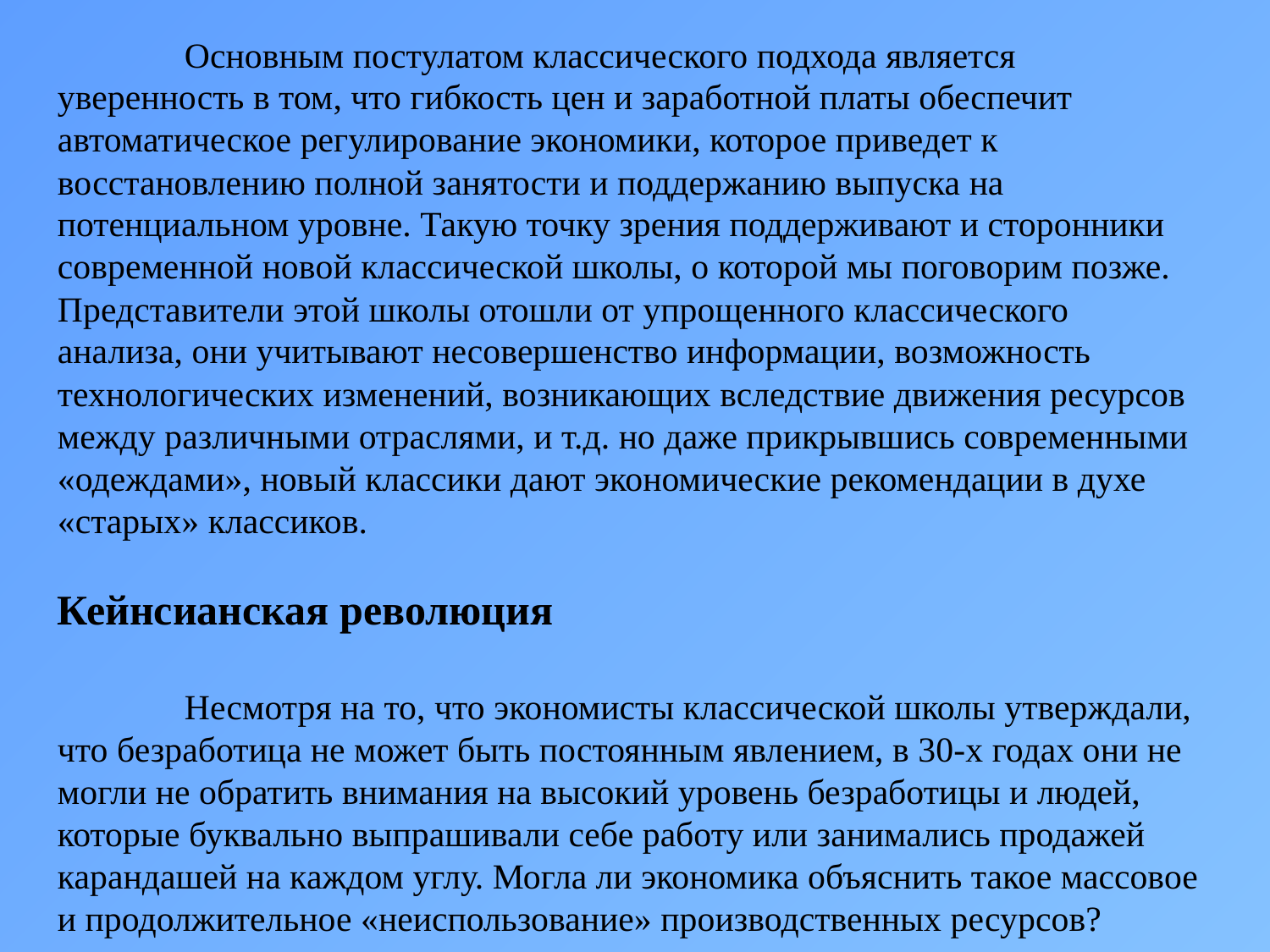

Основным постулатом классического подхода является уверенность в том, что гибкость цен и заработной платы обеспечит автоматическое регулирование экономики, которое приведет к восстановлению полной занятости и поддержанию выпуска на потенциальном уровне. Такую точку зрения поддерживают и сторонники современной новой классической школы, о которой мы поговорим позже. Представители этой школы отошли от упрощенного классического анализа, они учитывают несовершенство информации, возможность технологических изменений, возникающих вследствие движения ресурсов между различными отраслями, и т.д. но даже прикрывшись современными «одеждами», новый классики дают экономические рекомендации в духе «старых» классиков.

Кейнсианская революция

	Несмотря на то, что экономисты классической школы утверждали, что безработица не может быть постоянным явлением, в 30-х годах они не могли не обратить внимания на высокий уровень безработицы и людей, которые буквально выпрашивали себе работу или занимались продажей карандашей на каждом углу. Могла ли экономика объяснить такое массовое и продолжительное «неиспользование» производственных ресурсов?